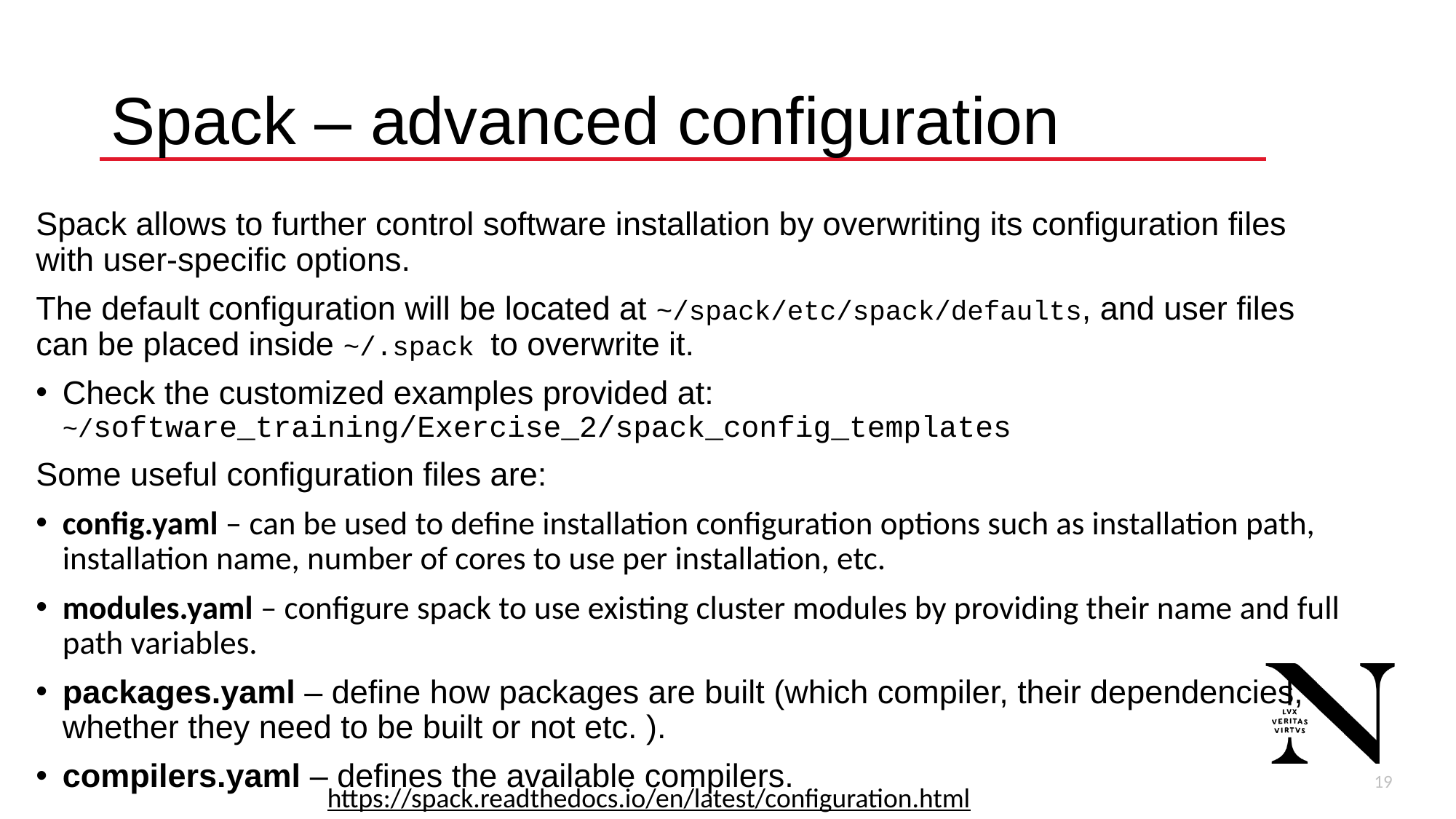

# Spack – advanced configuration
Spack allows to further control software installation by overwriting its configuration files with user-specific options.
The default configuration will be located at ~/spack/etc/spack/defaults, and user files can be placed inside ~/.spack to overwrite it.
Check the customized examples provided at: ~/software_training/Exercise_2/spack_config_templates
Some useful configuration files are:
config.yaml – can be used to define installation configuration options such as installation path, installation name, number of cores to use per installation, etc.
modules.yaml – configure spack to use existing cluster modules by providing their name and full path variables.
packages.yaml – define how packages are built (which compiler, their dependencies, whether they need to be built or not etc. ).
compilers.yaml – defines the available compilers.

19
https://spack.readthedocs.io/en/latest/configuration.html